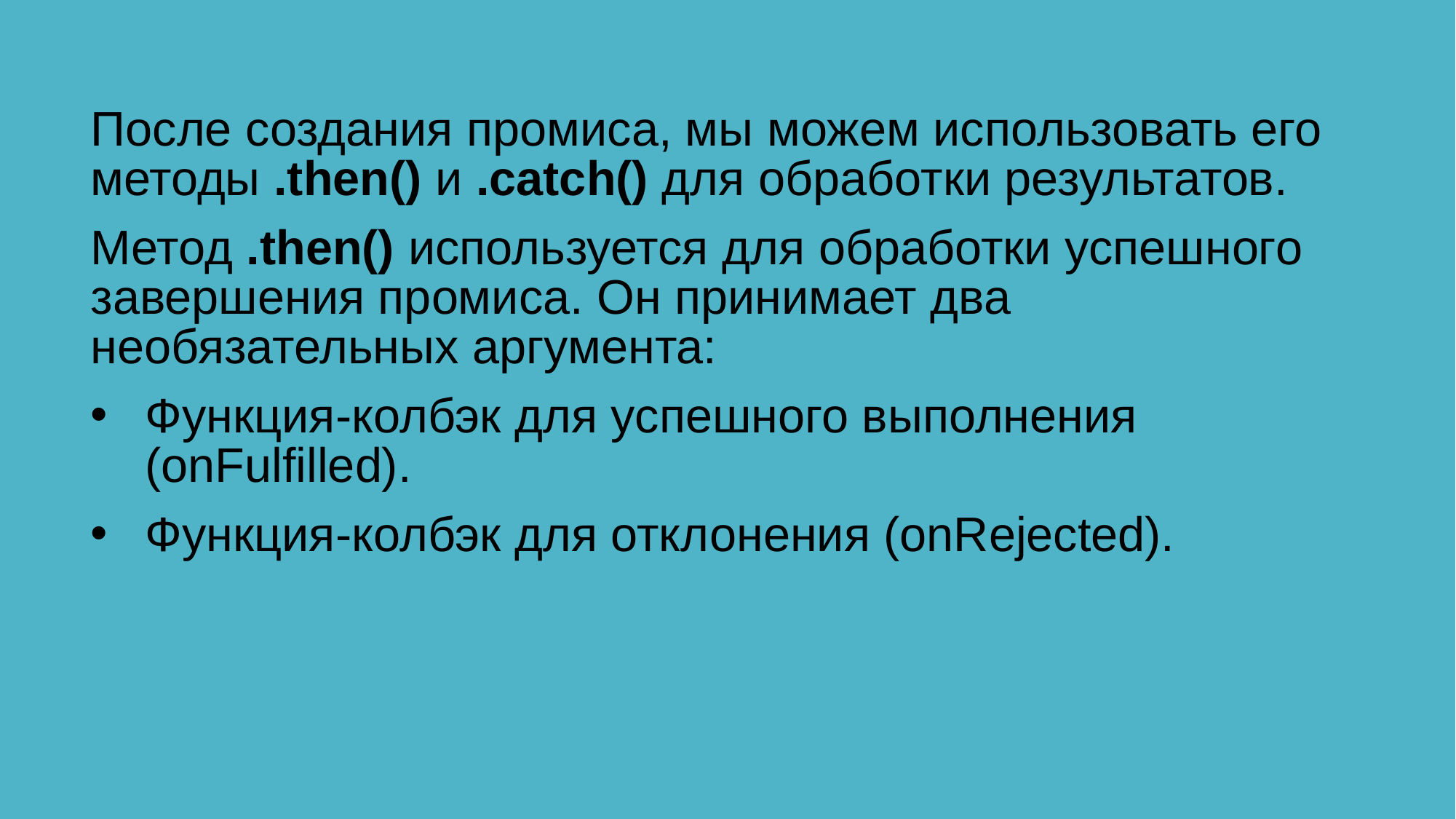

После создания промиса, мы можем использовать его методы .then() и .catch() для обработки результатов.
Метод .then() используется для обработки успешного завершения промиса. Он принимает два необязательных аргумента:
Функция-колбэк для успешного выполнения (onFulfilled).
Функция-колбэк для отклонения (onRejected).